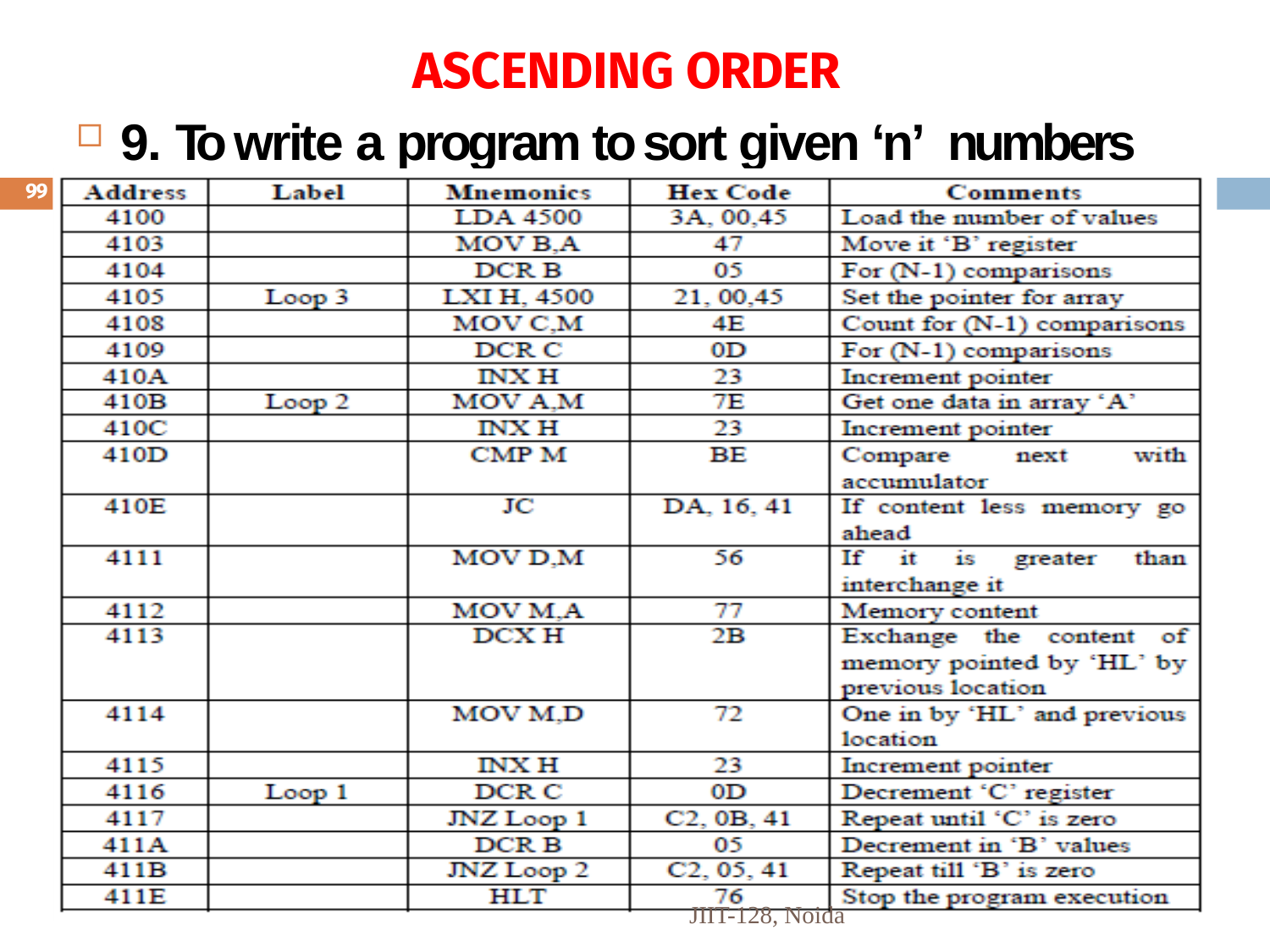

# ASCENDING ORDER
9. To write a program to sort given ‘n’ numbers in
ascending order

99
14
JIIT-128, Noida